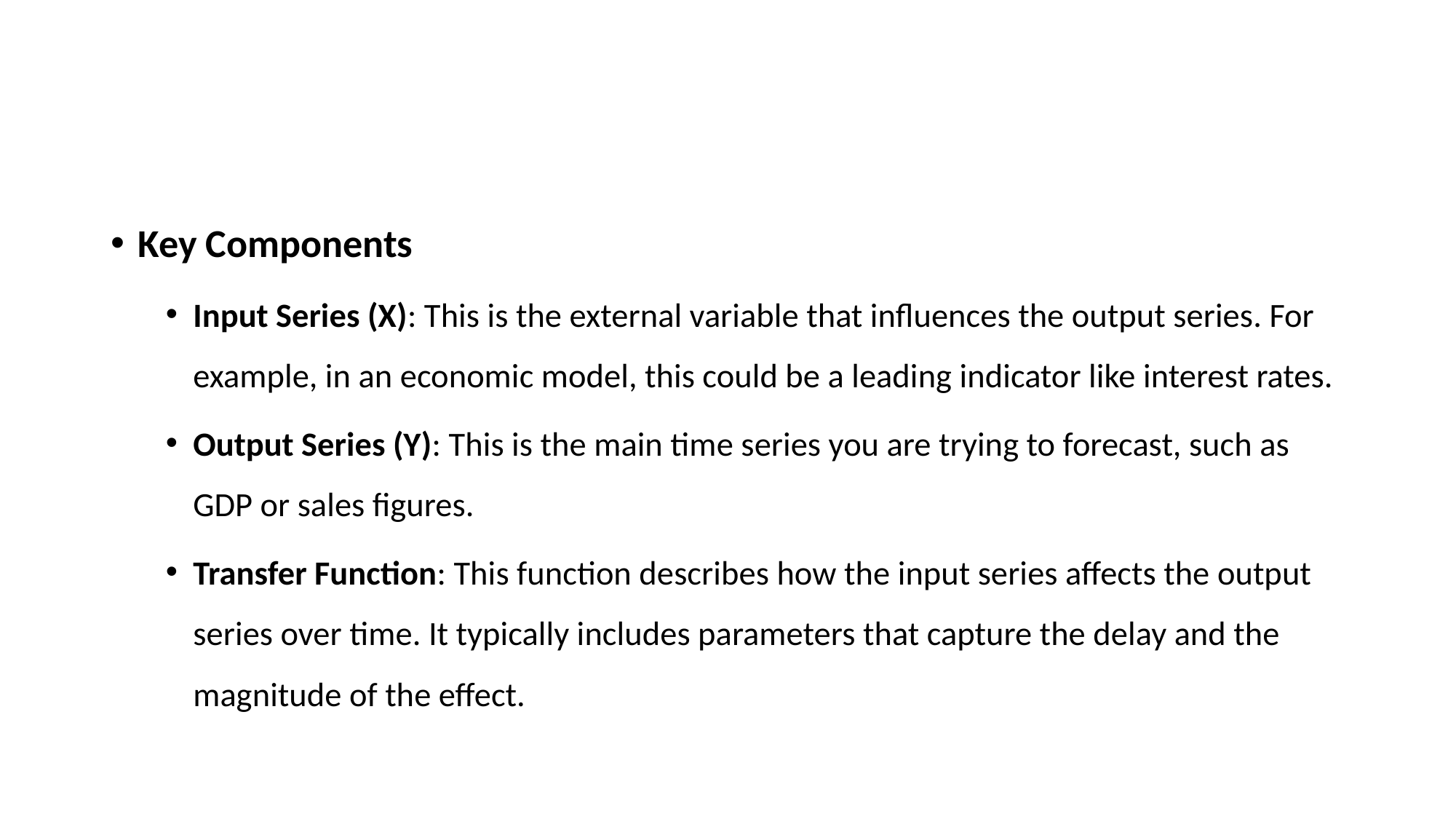

#
Key Components
Input Series (X): This is the external variable that influences the output series. For example, in an economic model, this could be a leading indicator like interest rates.
Output Series (Y): This is the main time series you are trying to forecast, such as GDP or sales figures.
Transfer Function: This function describes how the input series affects the output series over time. It typically includes parameters that capture the delay and the magnitude of the effect.